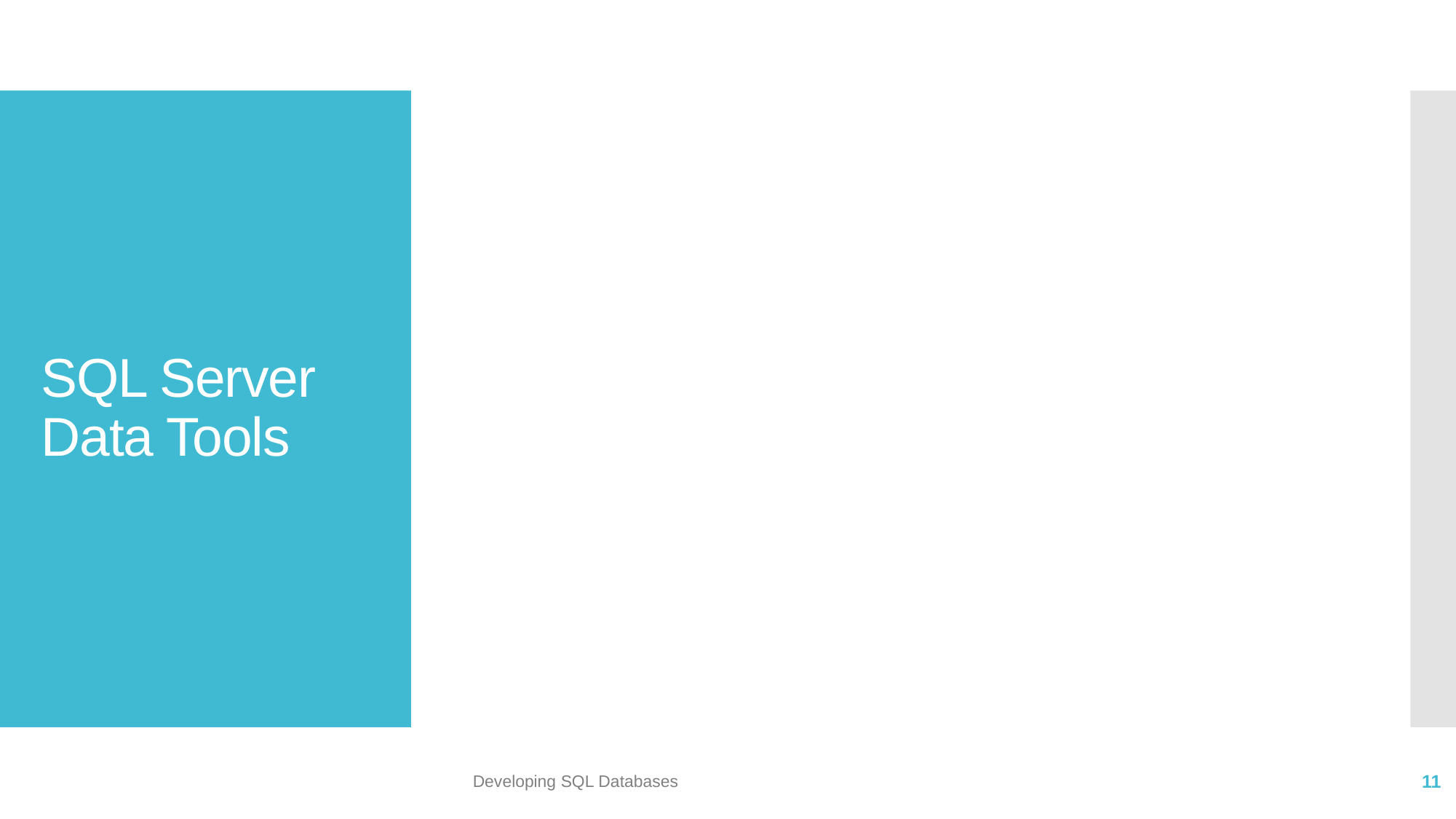

# SQL Server Data Tools
Developing SQL Databases
11